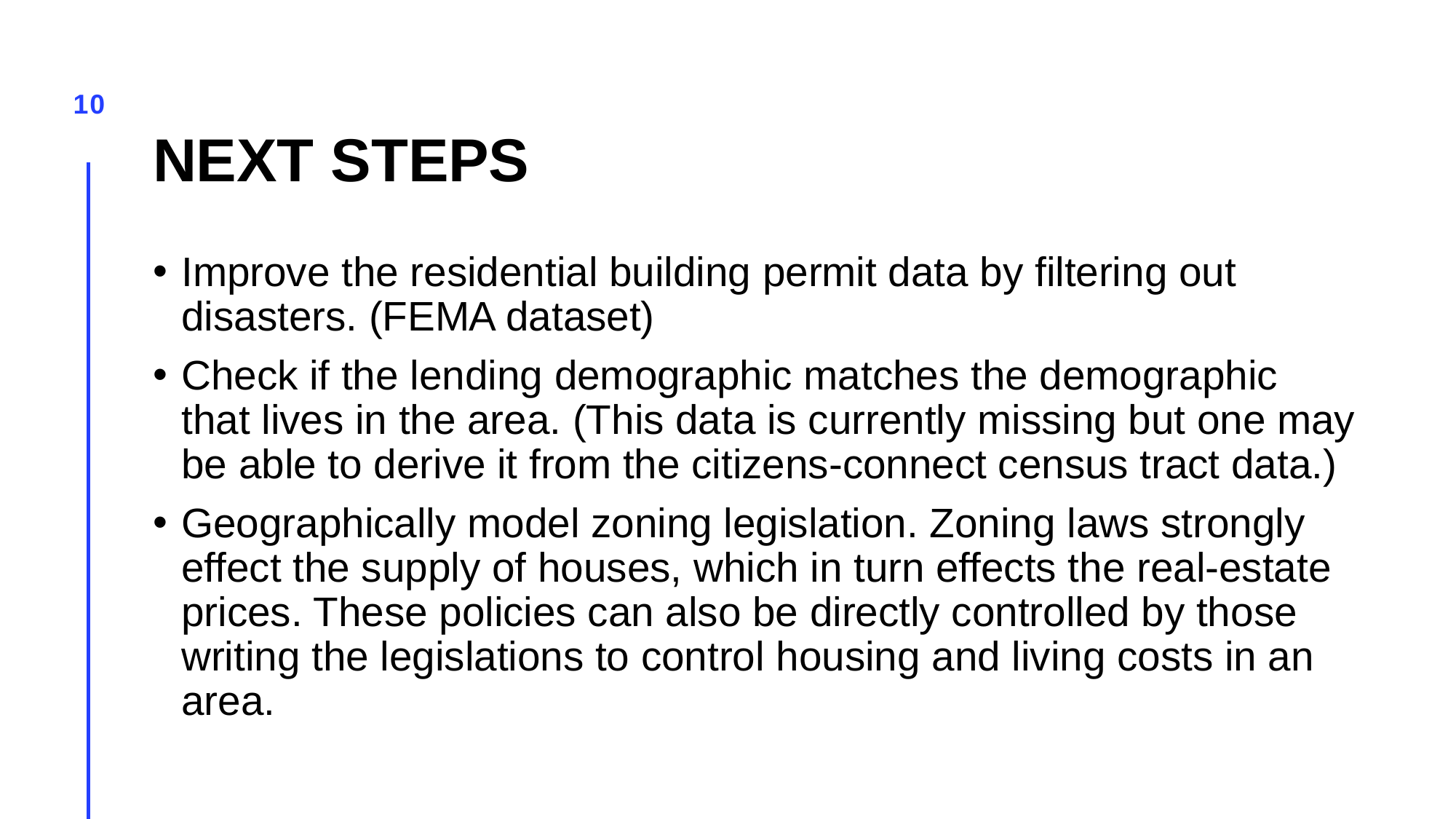

# Next steps
10
Improve the residential building permit data by filtering out disasters. (FEMA dataset)
Check if the lending demographic matches the demographic that lives in the area. (This data is currently missing but one may be able to derive it from the citizens-connect census tract data.)
Geographically model zoning legislation. Zoning laws strongly effect the supply of houses, which in turn effects the real-estate prices. These policies can also be directly controlled by those writing the legislations to control housing and living costs in an area.